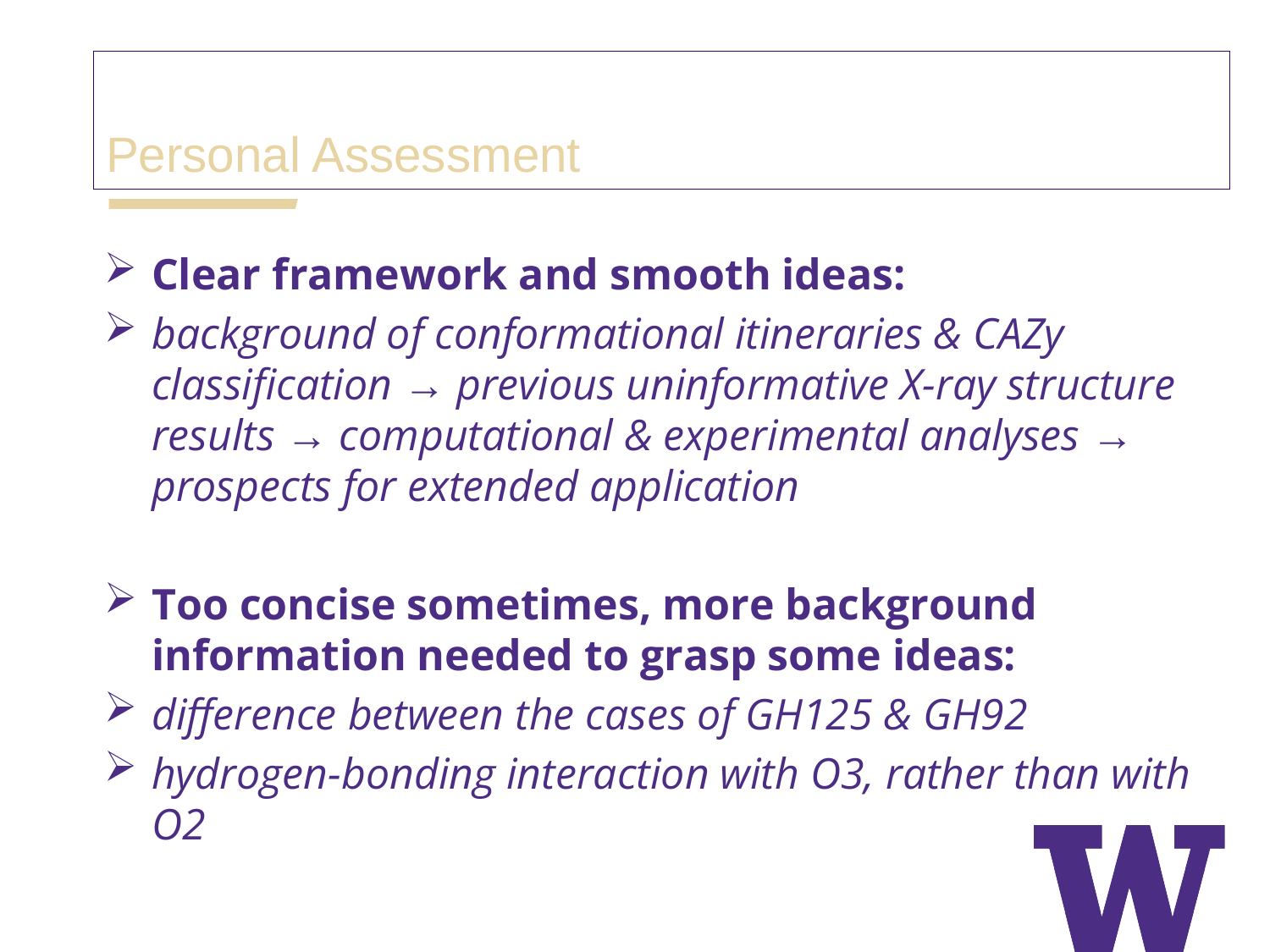

Personal Assessment
Clear framework and smooth ideas:
background of conformational itineraries & CAZy classification → previous uninformative X-ray structure results → computational & experimental analyses → prospects for extended application

Too concise sometimes, more background information needed to grasp some ideas:
difference between the cases of GH125 & GH92
hydrogen-bonding interaction with O3, rather than with O2